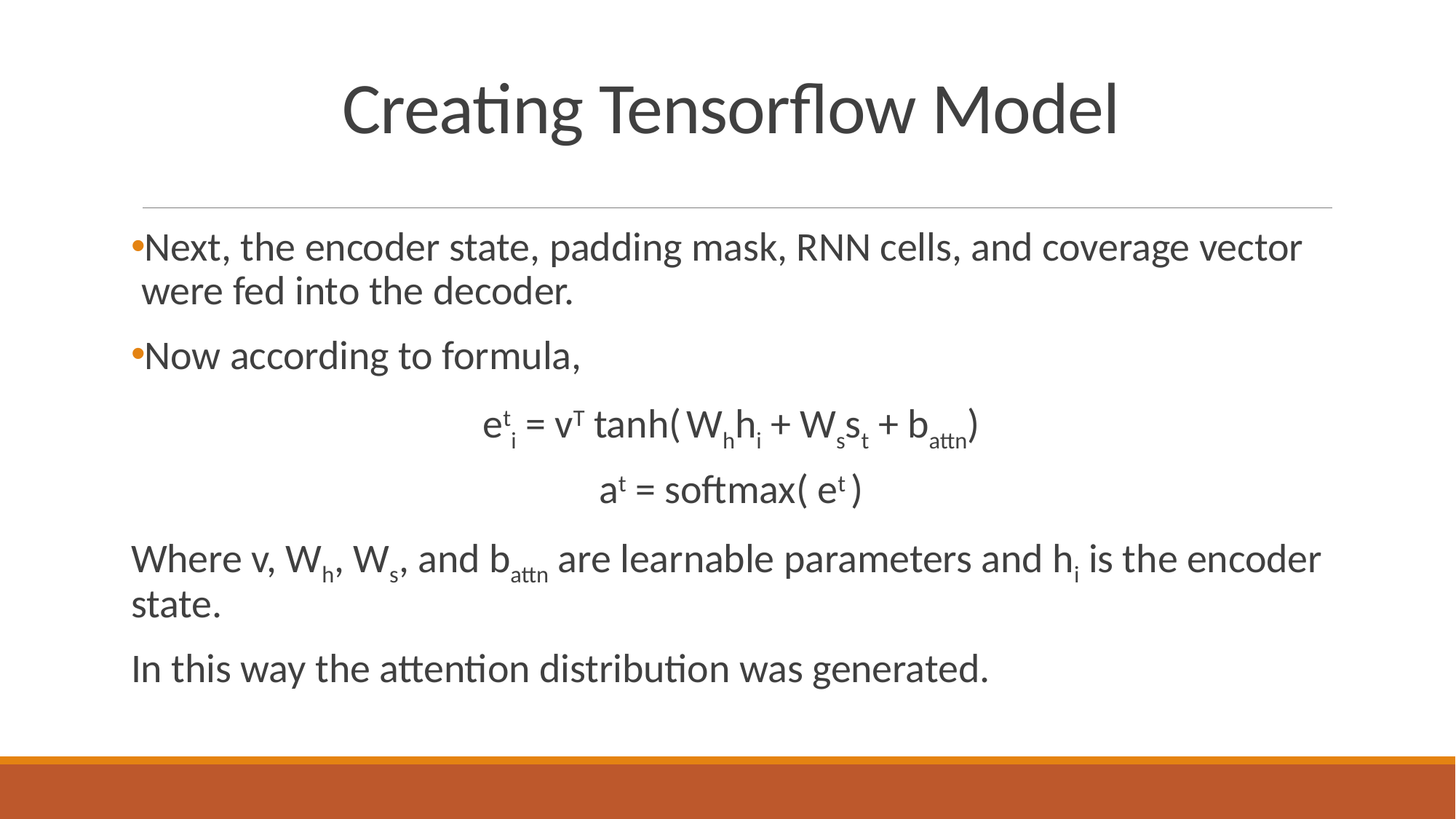

# Creating Tensorflow Model
Next, the encoder state, padding mask, RNN cells, and coverage vector were fed into the decoder.
Now according to formula,
eti = vT tanh( Whhi + Wsst + battn)
at = softmax( et )
Where v, Wh, Ws, and battn are learnable parameters and hi is the encoder state.
In this way the attention distribution was generated.